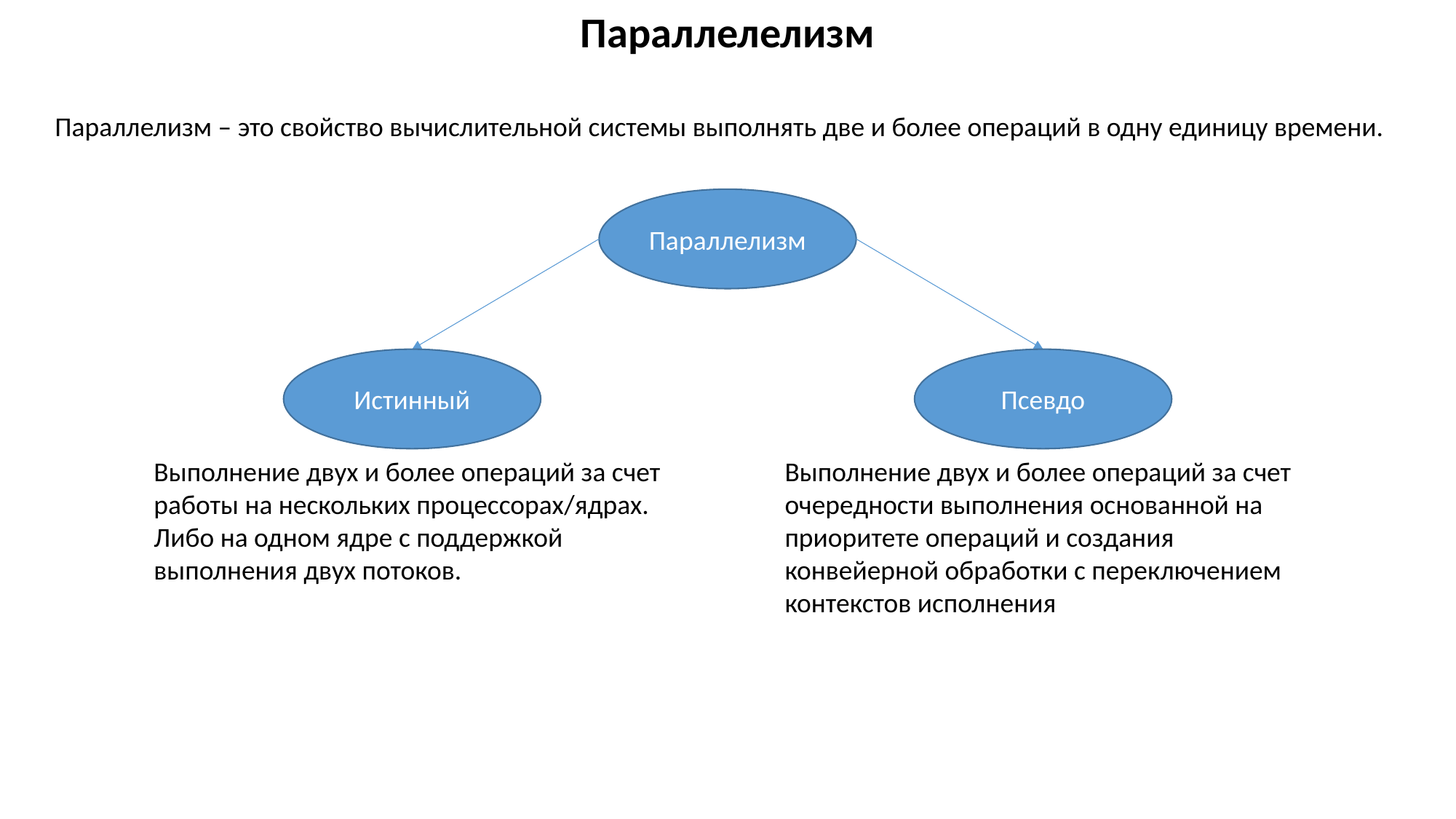

Параллелелизм
Параллелизм – это свойство вычислительной системы выполнять две и более операций в одну единицу времени.
Параллелизм
Истинный
Псевдо
Выполнение двух и более операций за счет работы на нескольких процессорах/ядрах. Либо на одном ядре с поддержкой выполнения двух потоков.
Выполнение двух и более операций за счет очередности выполнения основанной на приоритете операций и создания конвейерной обработки с переключением контекстов исполнения